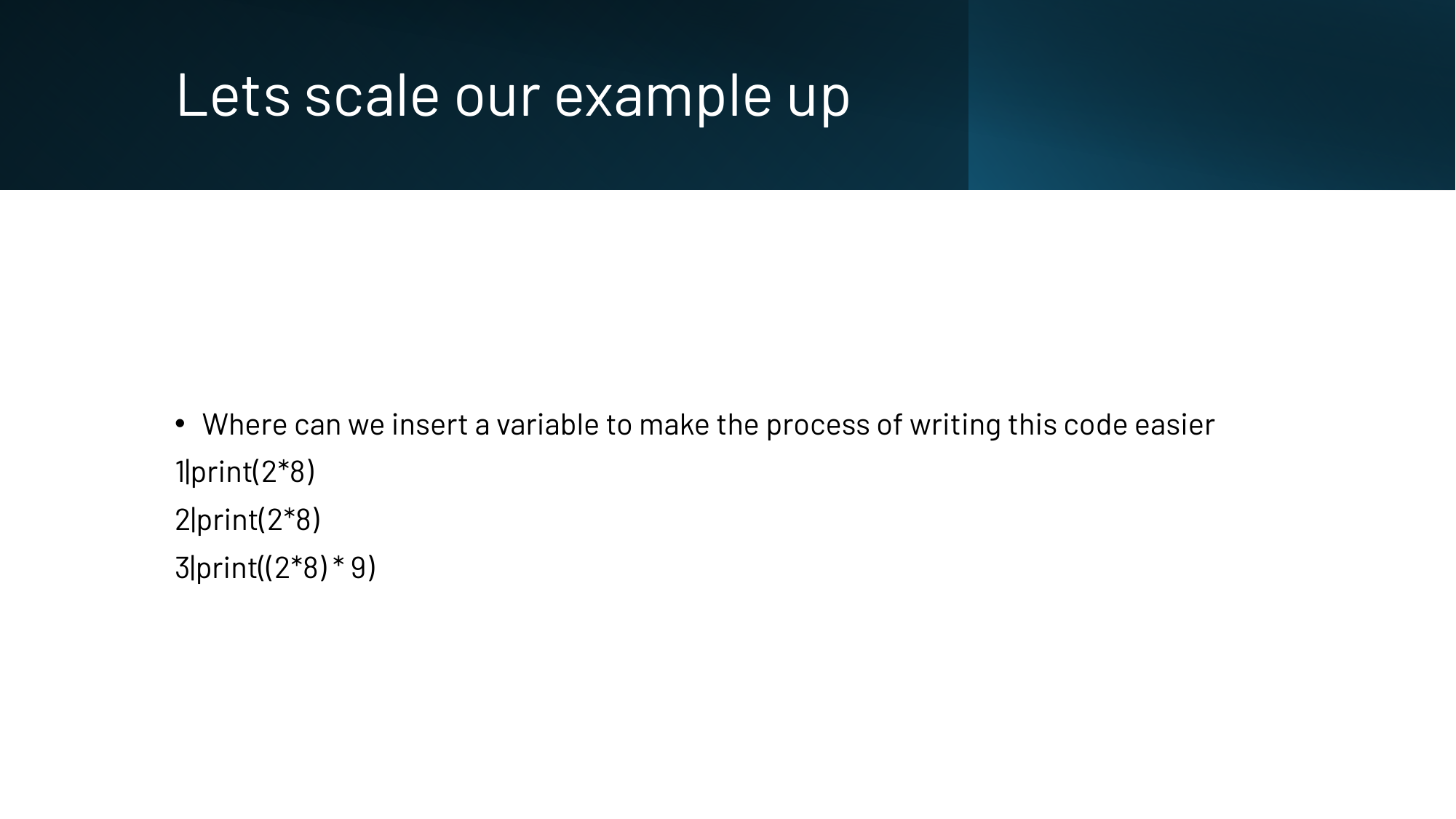

# Lets scale our example up
Where can we insert a variable to make the process of writing this code easier
1|print(2*8)
2|print(2*8)
3|print((2*8) * 9)